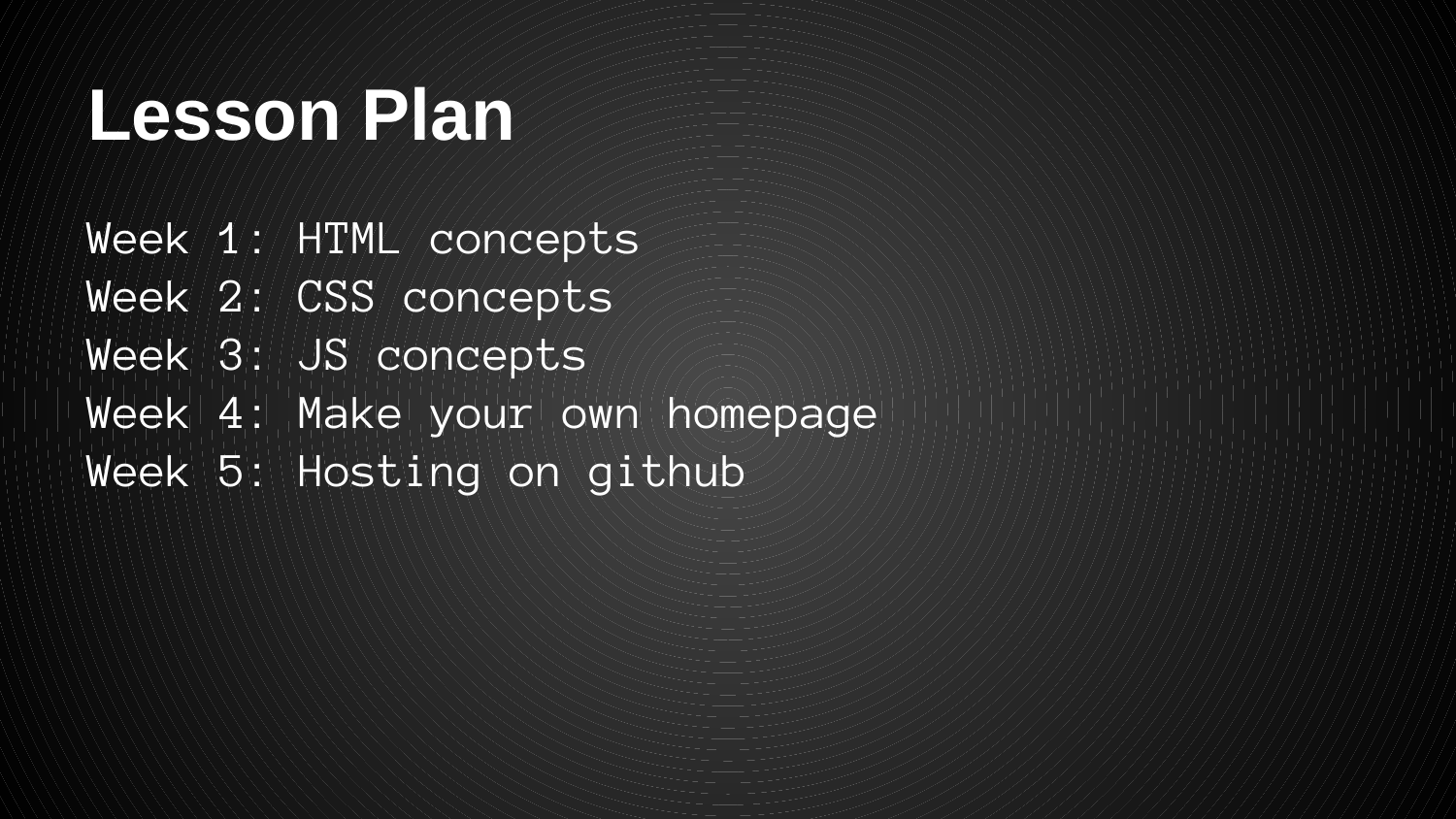

# Lesson Plan
Week 1: HTML concepts
Week 2: CSS concepts
Week 3: JS concepts
Week 4: Make your own homepage
Week 5: Hosting on github